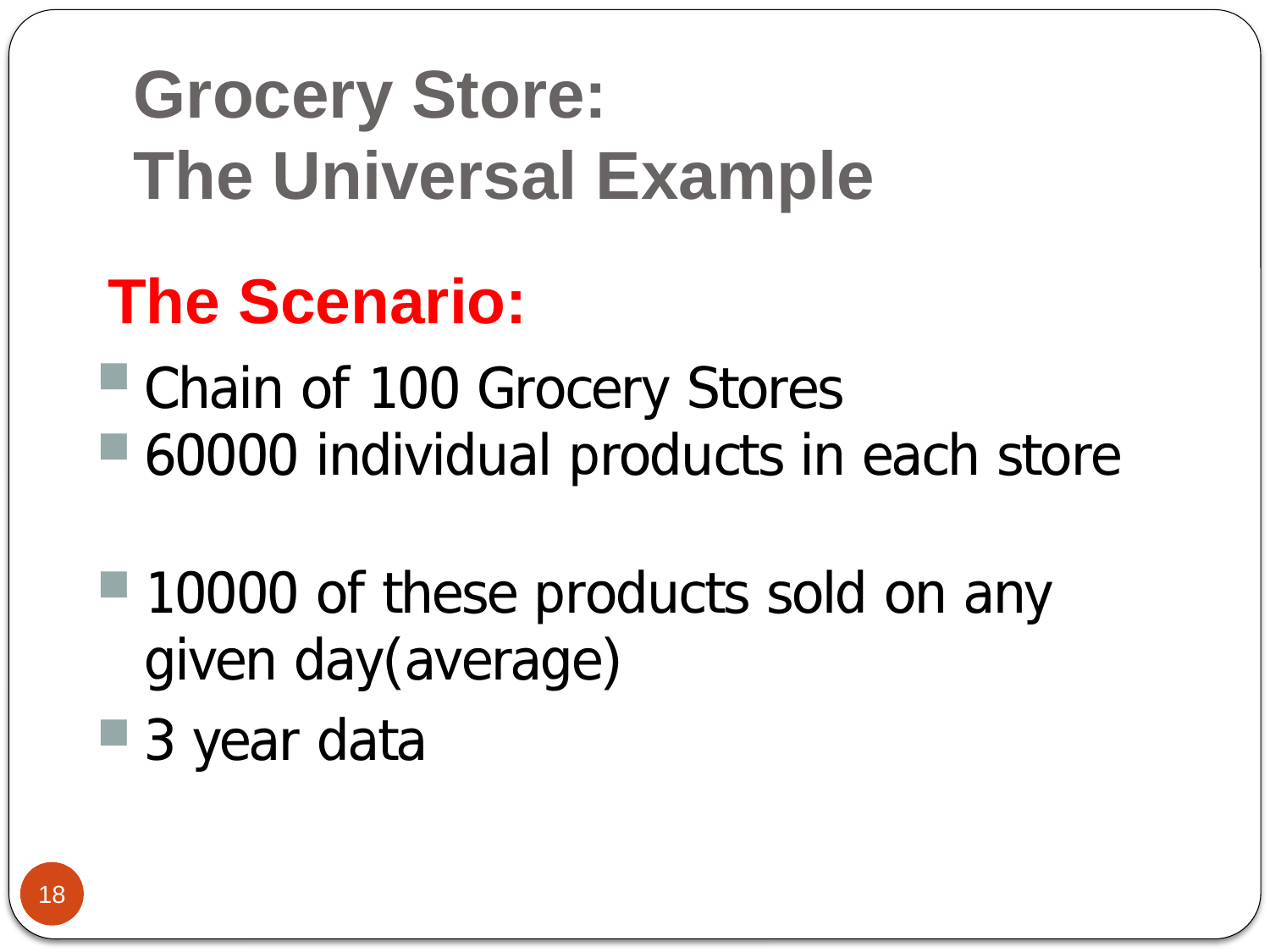

# Grocery Store: The Universal Example
The Scenario:
Chain of 100 Grocery Stores
60000 individual products in each store
10000 of these products sold on any given day(average)

3 year data

18